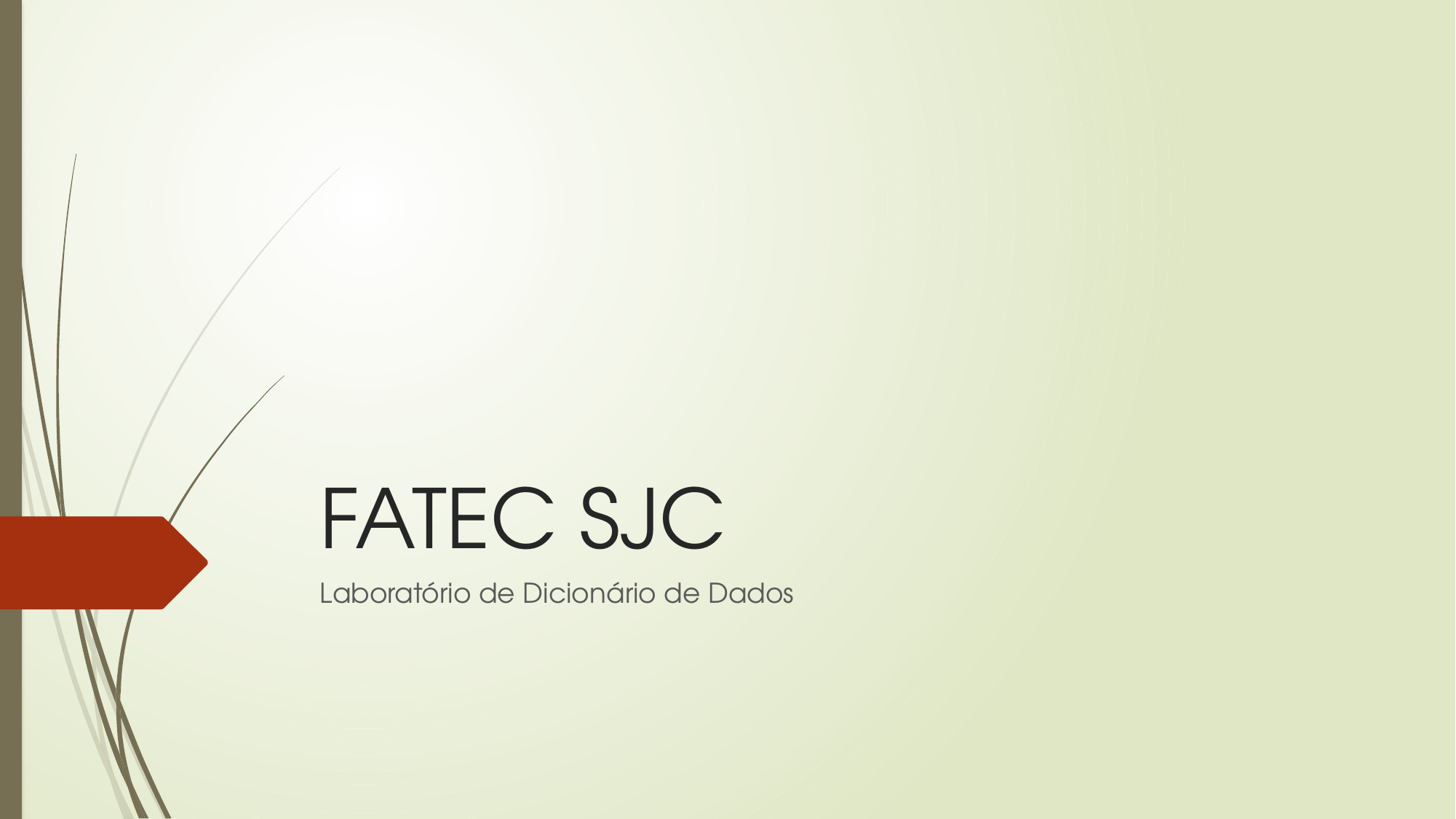

# FATEC SJC
Laboratório de Dicionário de Dados